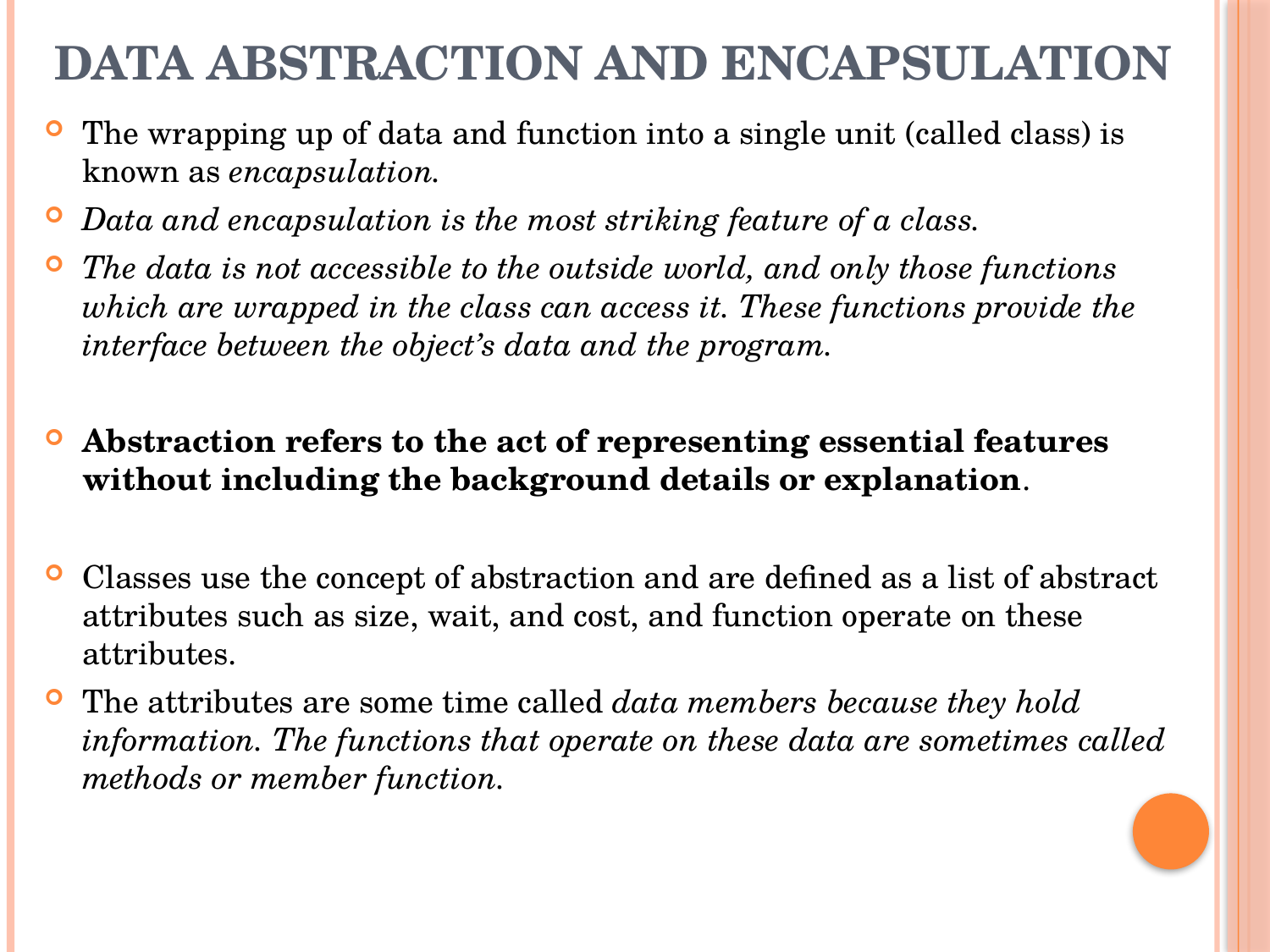

# Data Abstraction and Encapsulation
The wrapping up of data and function into a single unit (called class) is known as encapsulation.
Data and encapsulation is the most striking feature of a class.
The data is not accessible to the outside world, and only those functions which are wrapped in the class can access it. These functions provide the interface between the object’s data and the program.

Abstraction refers to the act of representing essential features without including the background details or explanation.

Classes use the concept of abstraction and are defined as a list of abstract attributes such as size, wait, and cost, and function operate on these attributes.
The attributes are some time called data members because they hold information. The functions that operate on these data are sometimes called methods or member function.